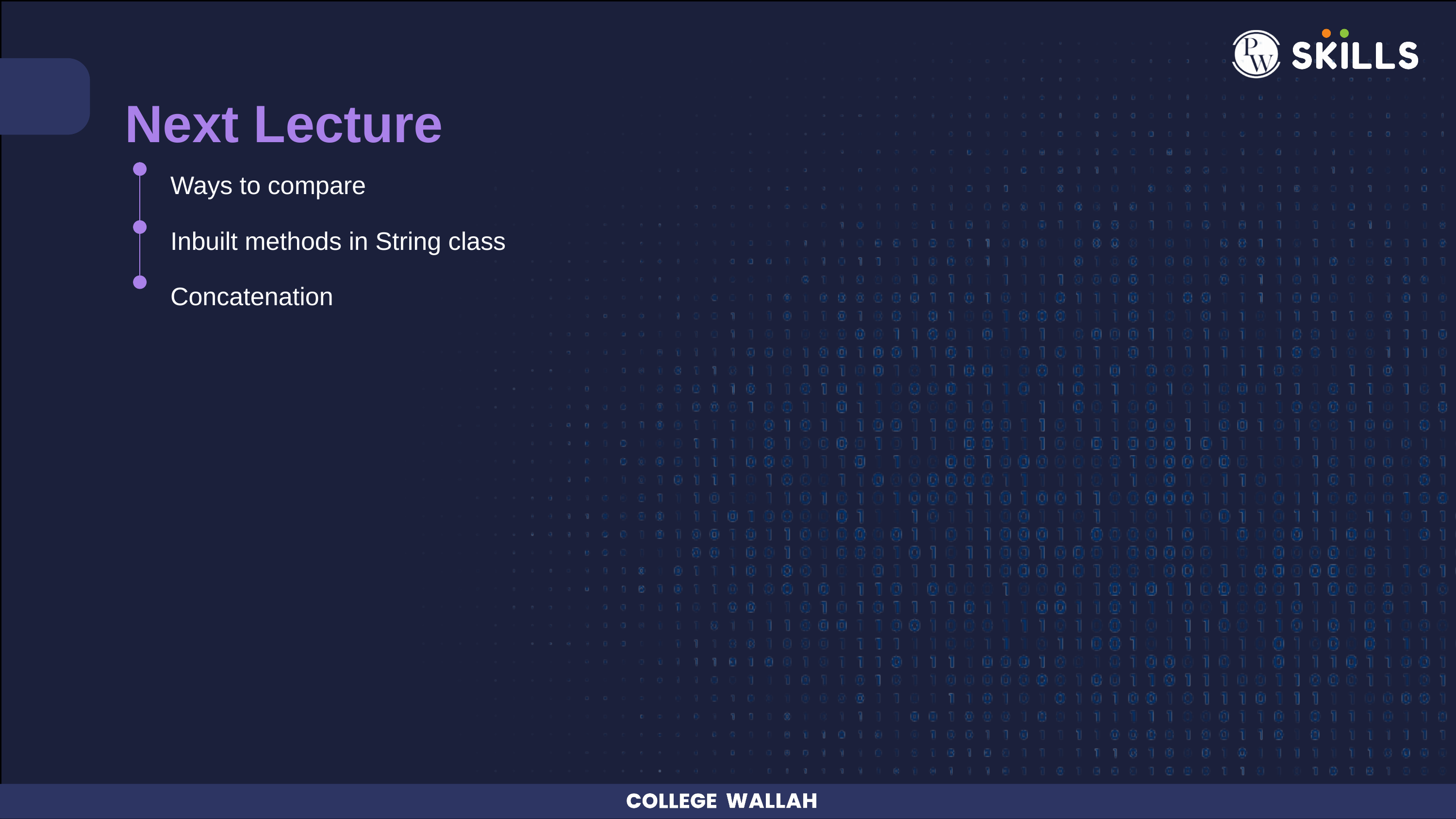

Next Lecture
Ways to compare
Inbuilt methods in String class
Concatenation